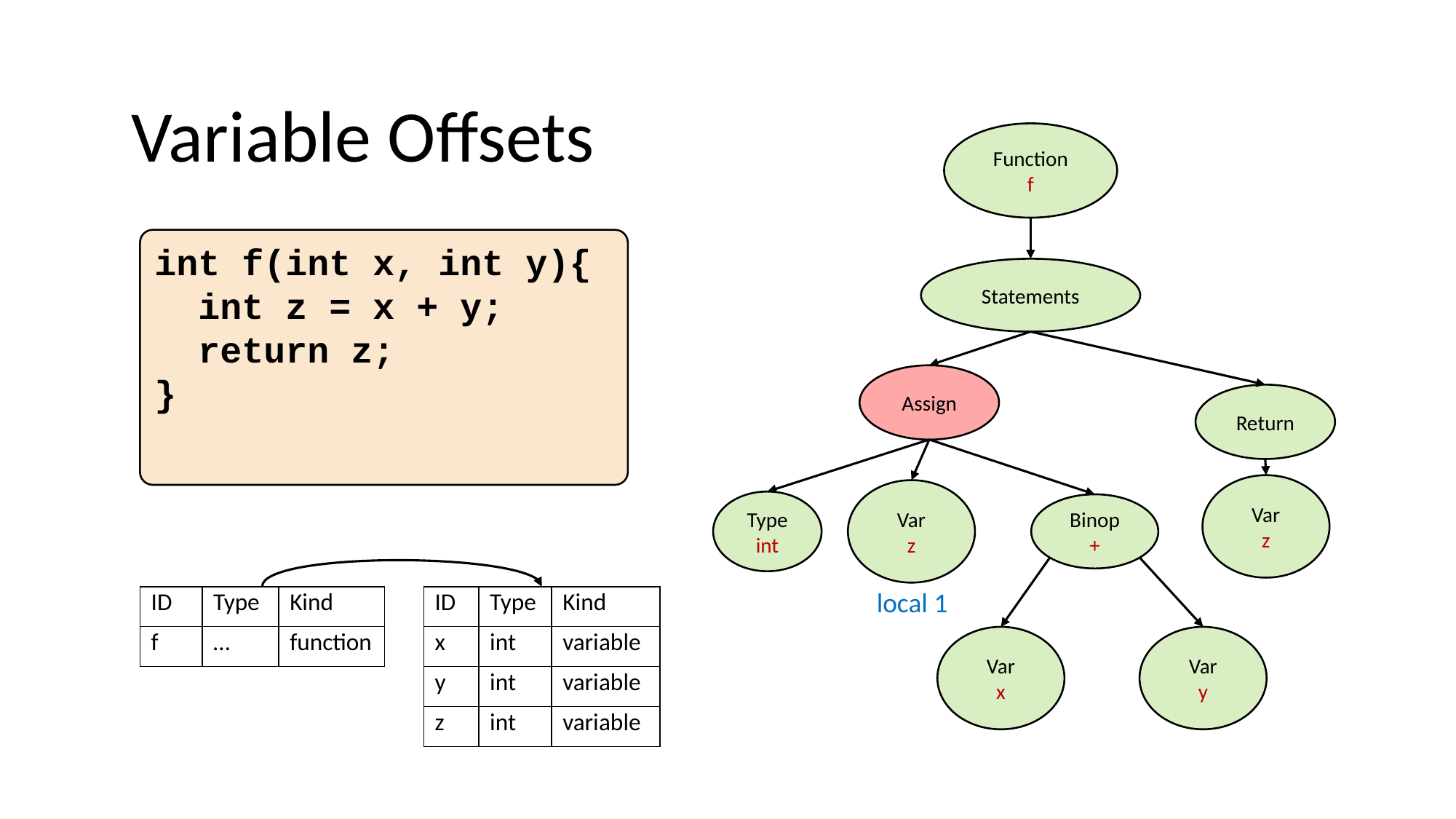

Variable Offsets
Function
f
int f(int x, int y){
  int z = x + y;
  return z;
}
Statements
Assign
Return
Var
z
Var
z
Type
int
Binop
+
local 1
| ID | Type | Kind |
| --- | --- | --- |
| f | … | function |
| ID | Type | Kind |
| --- | --- | --- |
| x | int | variable |
| y | int | variable |
| z | int | variable |
Var
x
Var
y